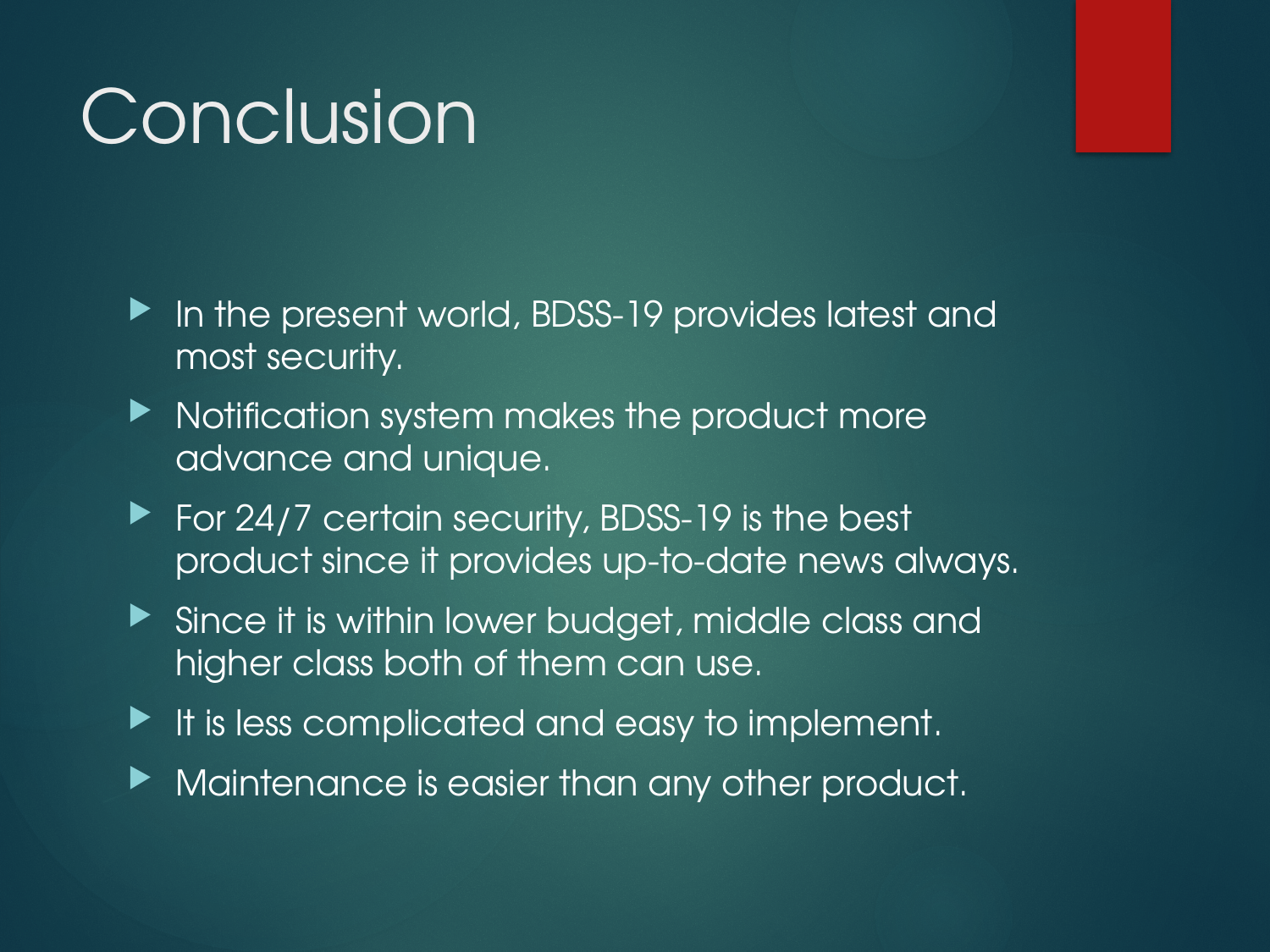

# Conclusion
In the present world, BDSS-19 provides latest and most security.
Notification system makes the product more advance and unique.
For 24/7 certain security, BDSS-19 is the best product since it provides up-to-date news always.
Since it is within lower budget, middle class and higher class both of them can use.
It is less complicated and easy to implement.
Maintenance is easier than any other product.